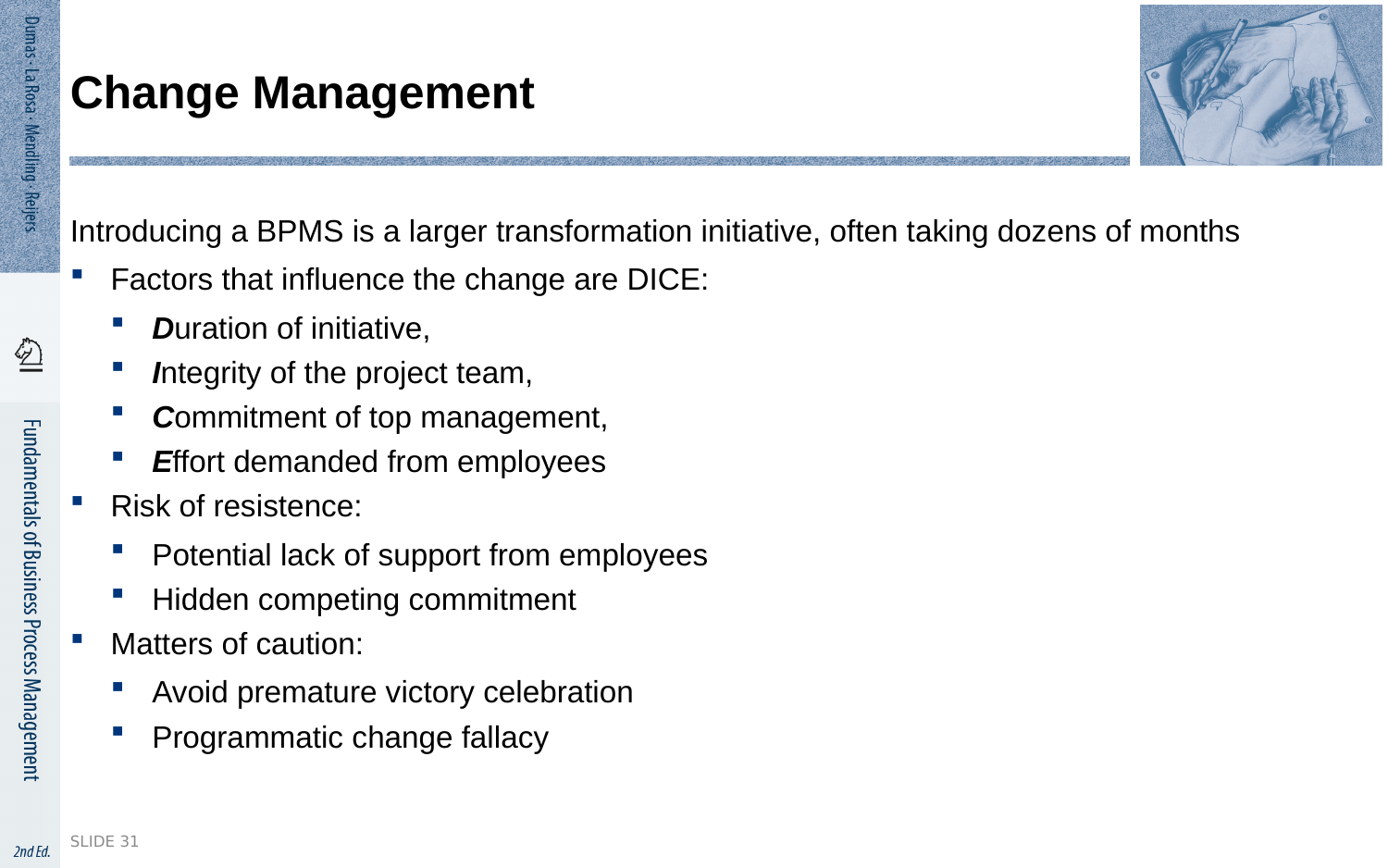

# Change Management
Introducing a BPMS is a larger transformation initiative, often taking dozens of months
Factors that influence the change are DICE:
Duration of initiative,
Integrity of the project team,
Commitment of top management,
Effort demanded from employees
Risk of resistence:
Potential lack of support from employees
Hidden competing commitment
Matters of caution:
Avoid premature victory celebration
Programmatic change fallacy

Slide 31